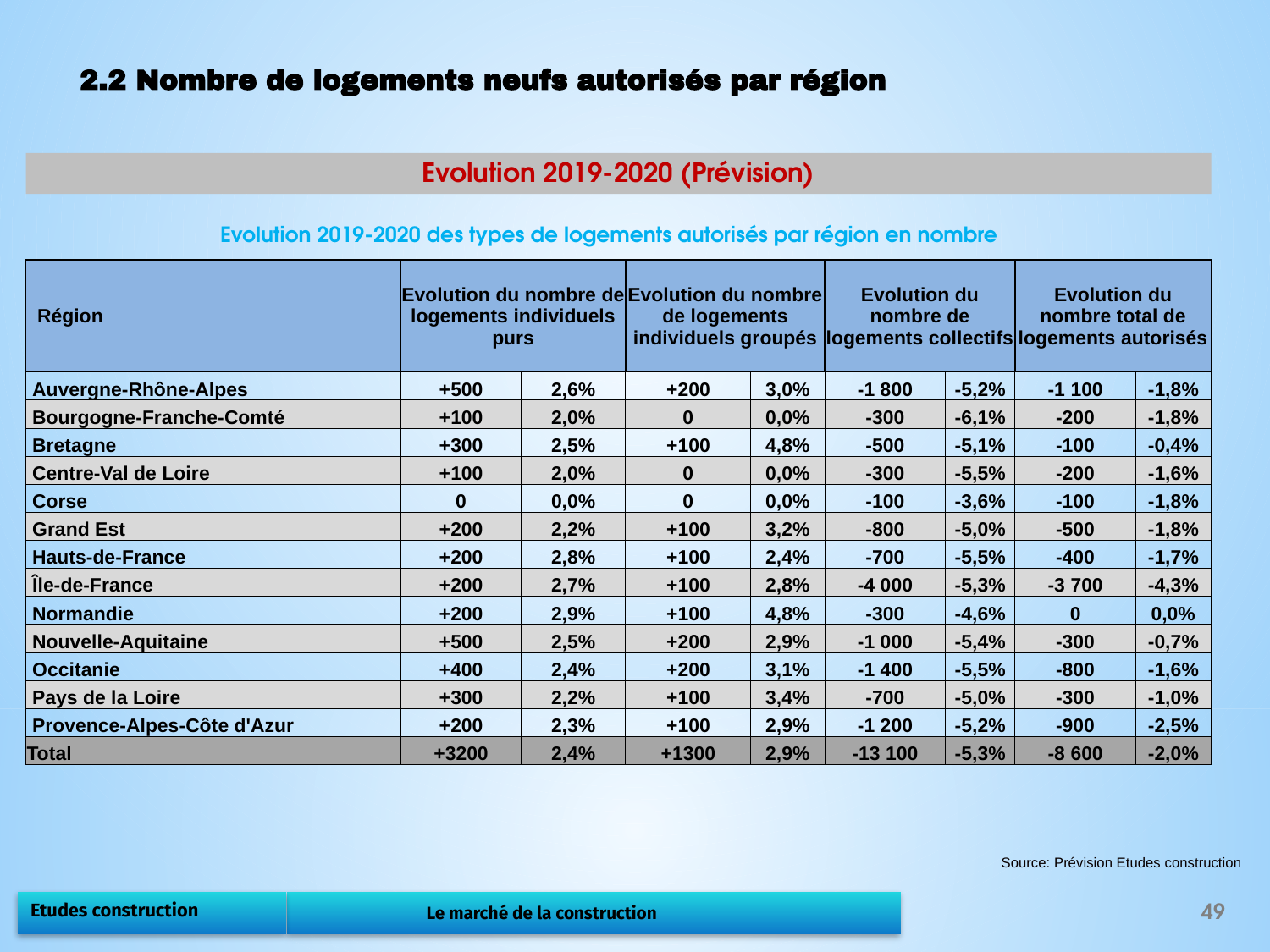

2.2 Nombre de logements neufs autorisés par région
Evolution 2019-2020 (Prévision)
Evolution 2019-2020 des types de logements autorisés par région en nombre
| Région | Evolution du nombre de logements individuels purs |  | Evolution du nombre de logements individuels groupés |  | Evolution du nombre de logements collectifs |  | Evolution du nombre total de logements autorisés |  |
| --- | --- | --- | --- | --- | --- | --- | --- | --- |
| Auvergne-Rhône-Alpes | +500 | 2,6% | +200 | 3,0% | -1 800 | -5,2% | -1 100 | -1,8% |
| Bourgogne-Franche-Comté | +100 | 2,0% | 0 | 0,0% | -300 | -6,1% | -200 | -1,8% |
| Bretagne | +300 | 2,5% | +100 | 4,8% | -500 | -5,1% | -100 | -0,4% |
| Centre-Val de Loire | +100 | 2,0% | 0 | 0,0% | -300 | -5,5% | -200 | -1,6% |
| Corse | 0 | 0,0% | 0 | 0,0% | -100 | -3,6% | -100 | -1,8% |
| Grand Est | +200 | 2,2% | +100 | 3,2% | -800 | -5,0% | -500 | -1,8% |
| Hauts-de-France | +200 | 2,8% | +100 | 2,4% | -700 | -5,5% | -400 | -1,7% |
| Île-de-France | +200 | 2,7% | +100 | 2,8% | -4 000 | -5,3% | -3 700 | -4,3% |
| Normandie | +200 | 2,9% | +100 | 4,8% | -300 | -4,6% | 0 | 0,0% |
| Nouvelle-Aquitaine | +500 | 2,5% | +200 | 2,9% | -1 000 | -5,4% | -300 | -0,7% |
| Occitanie | +400 | 2,4% | +200 | 3,1% | -1 400 | -5,5% | -800 | -1,6% |
| Pays de la Loire | +300 | 2,2% | +100 | 3,4% | -700 | -5,0% | -300 | -1,0% |
| Provence-Alpes-Côte d'Azur | +200 | 2,3% | +100 | 2,9% | -1 200 | -5,2% | -900 | -2,5% |
| Total | +3200 | 2,4% | +1300 | 2,9% | -13 100 | -5,3% | -8 600 | -2,0% |
Source: Prévision Etudes construction
49